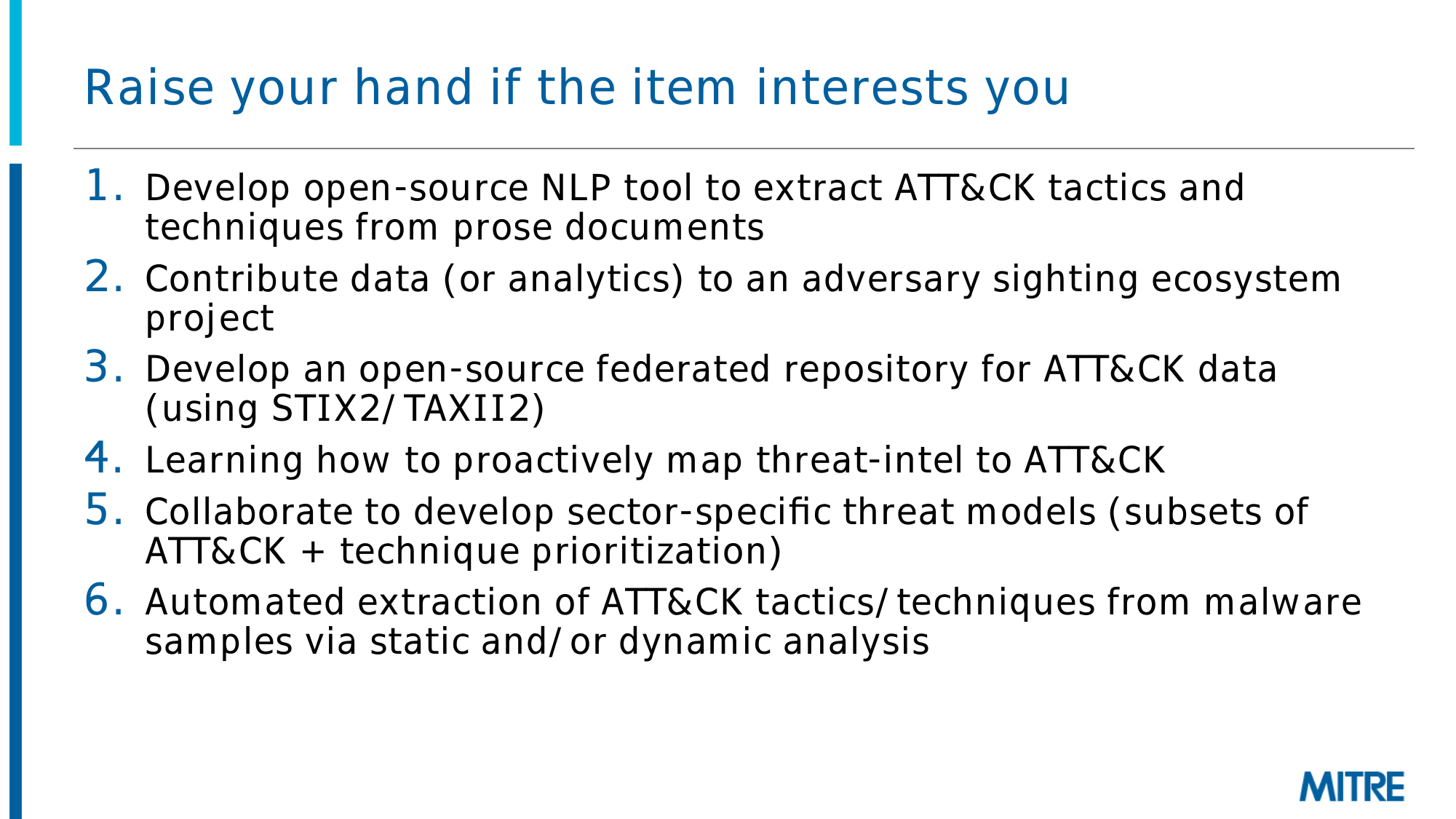

# Raise your hand if the item interests you
Develop open-source NLP tool to extract ATT&CK tactics and techniques from prose documents
Contribute data (or analytics) to an adversary sighting ecosystem project
Develop an open-source federated repository for ATT&CK data (using STIX2/TAXII2)
Learning how to proactively map threat-intel to ATT&CK
Collaborate to develop sector-specific threat models (subsets of ATT&CK + technique prioritization)
Automated extraction of ATT&CK tactics/techniques from malware samples via static and/or dynamic analysis